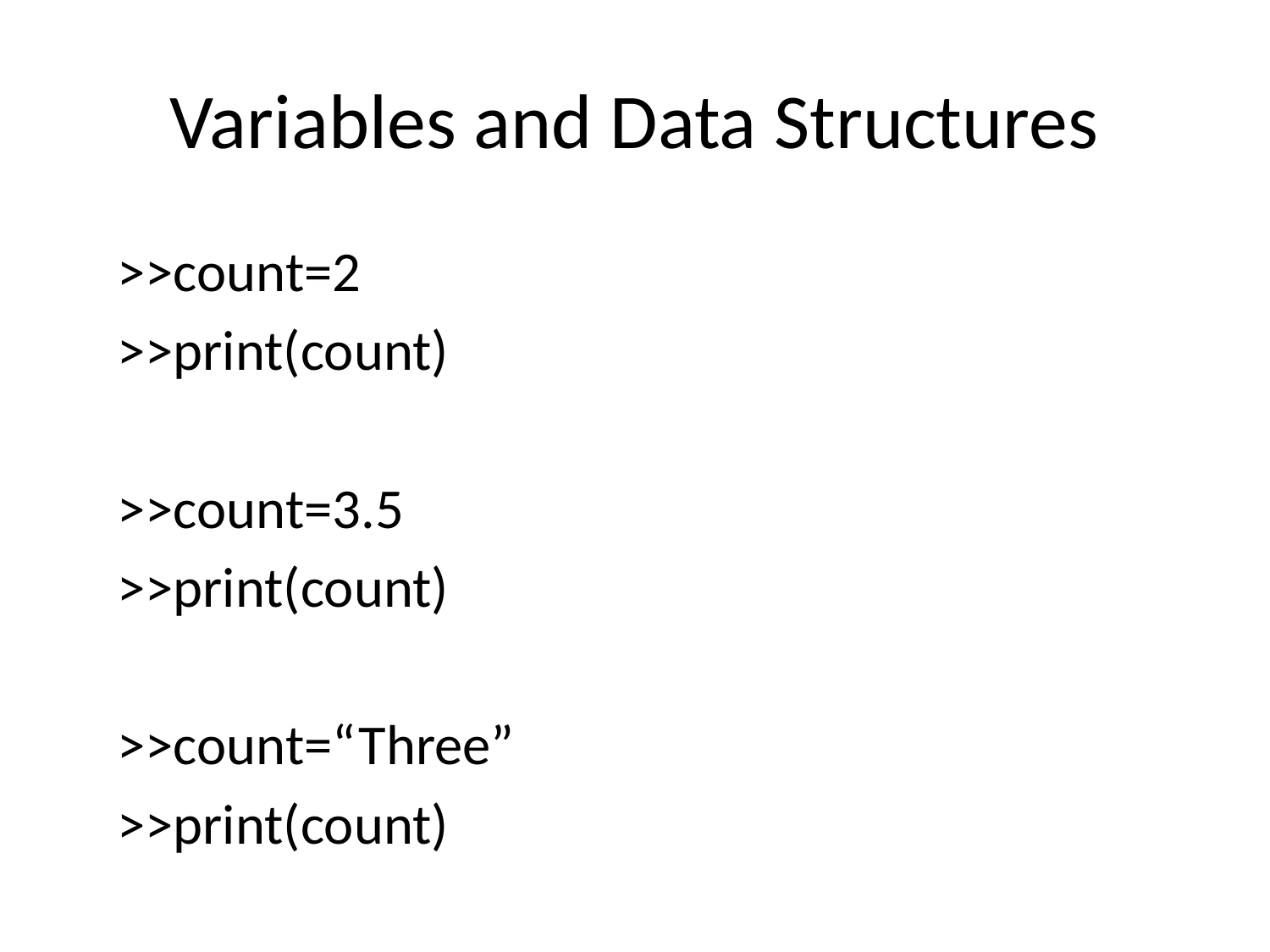

# Variables and Data Structures
 >>count=2
 >>print(count)

 >>count=3.5
 >>print(count)

 >>count=“Three”
 >>print(count)